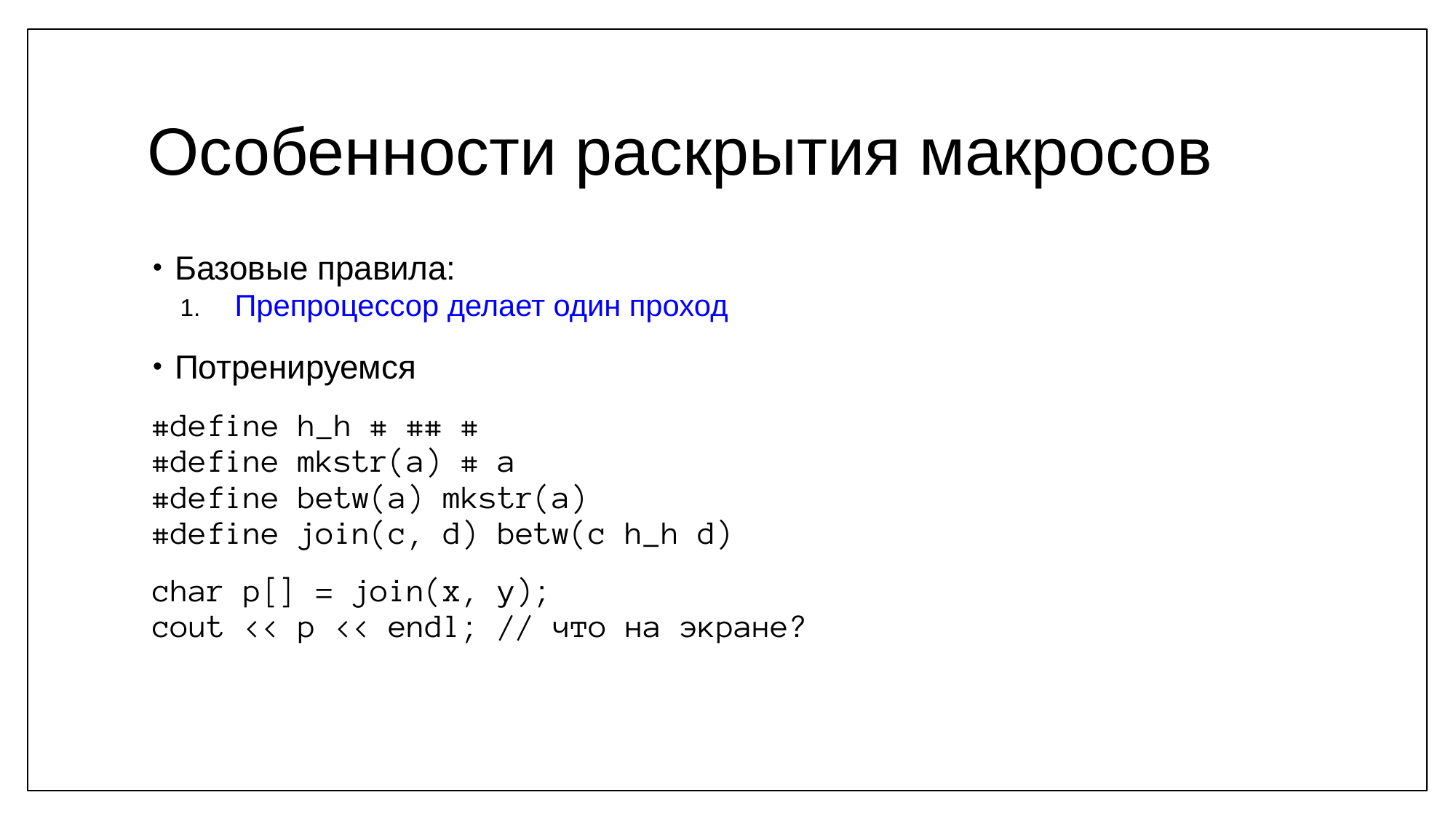

# Особенности раскрытия макросов
Базовые правила:
Препроцессор делает один проход
Потренируемся
#define h_h # ## #
#define mkstr(a) # a
#define betw(a) mkstr(a)
#define join(c, d) betw(c h_h d)
char p[] = join(x, y);
cout << p << endl; // что на экране?